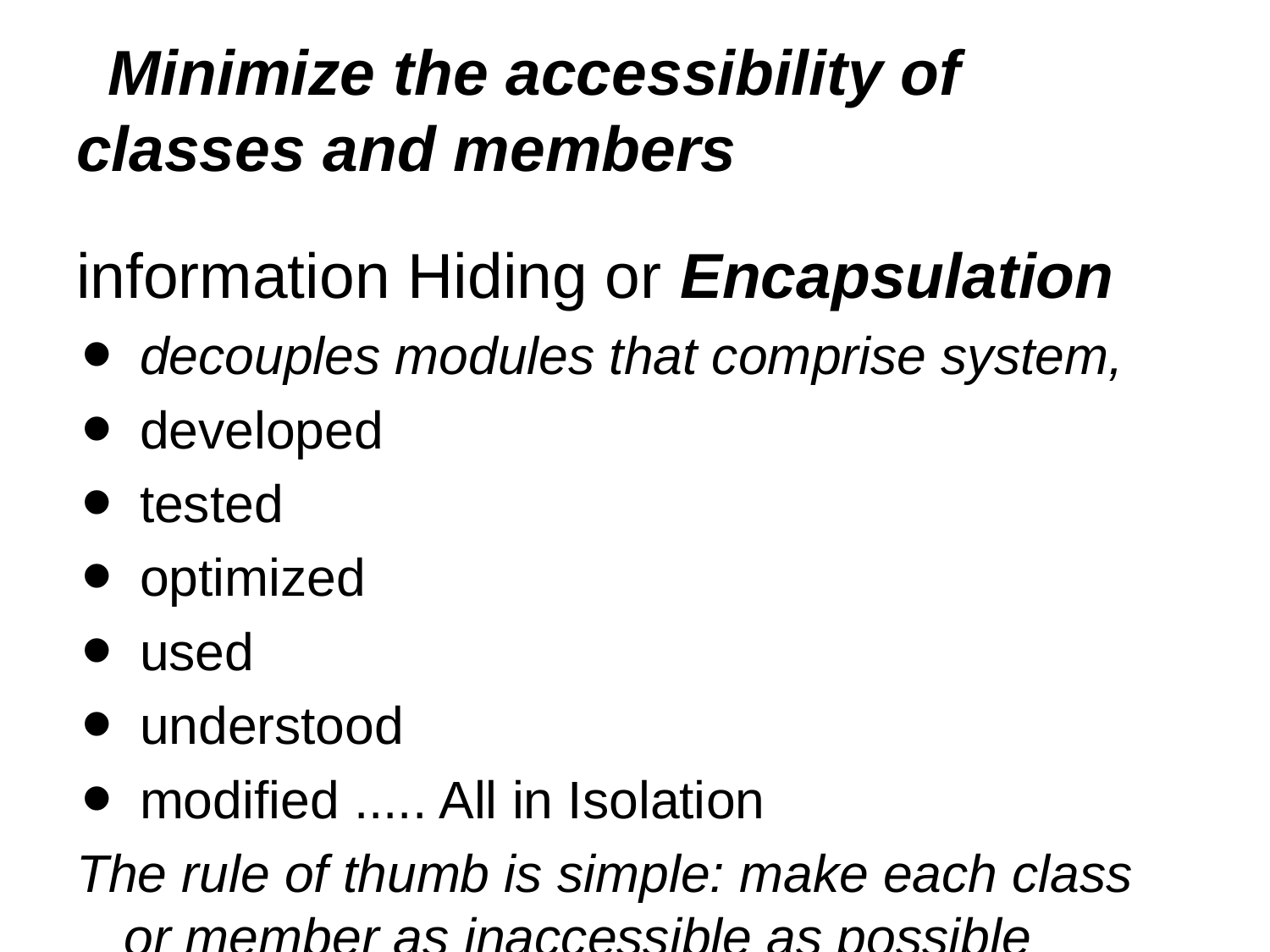

# Minimize the accessibility of classes and members
information Hiding or Encapsulation
decouples modules that comprise system,
developed
tested
optimized
used
understood
modified ..... All in Isolation
The rule of thumb is simple: make each class or member as inaccessible as possible